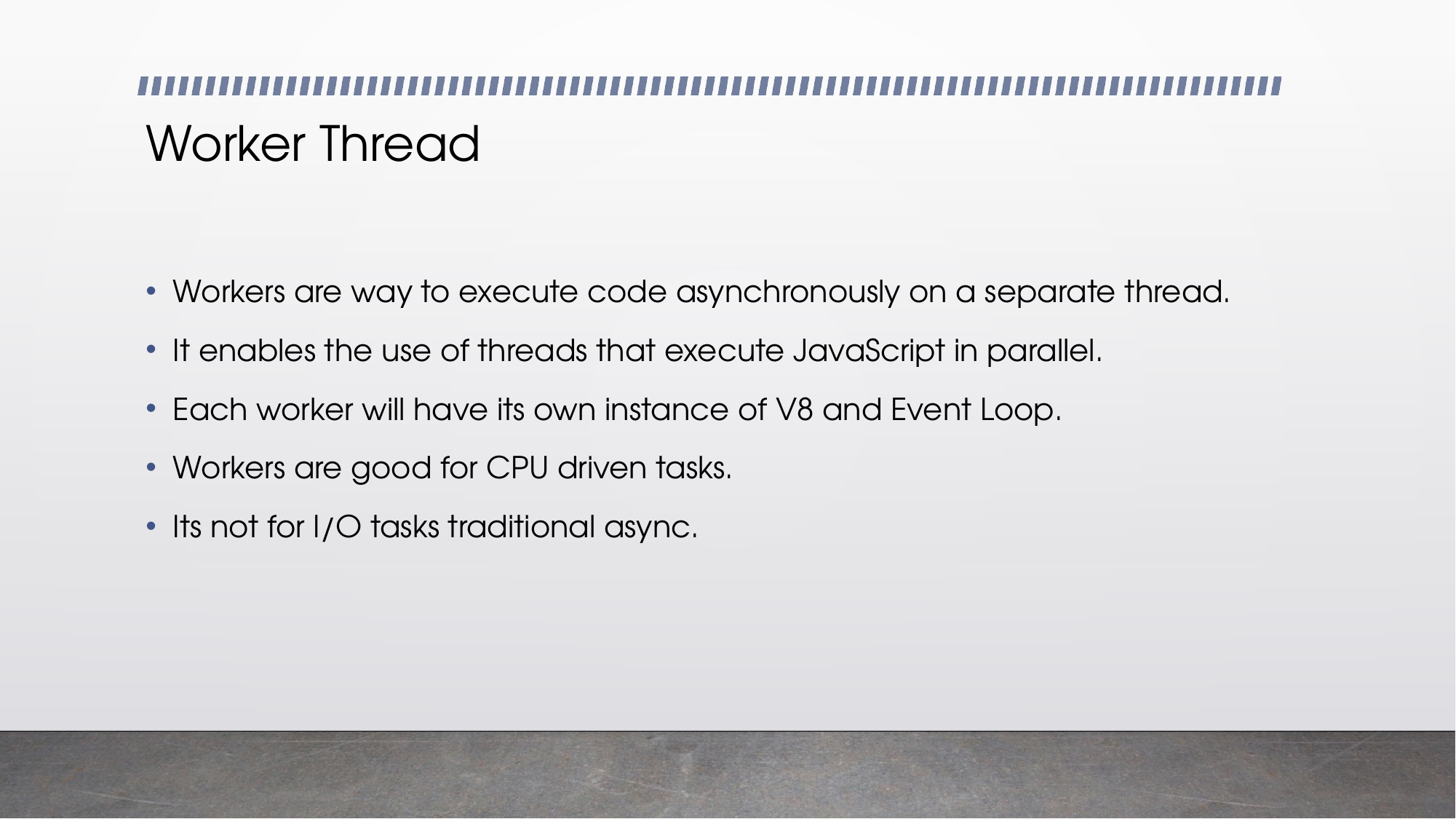

# Worker Thread
Workers are way to execute code asynchronously on a separate thread.
It enables the use of threads that execute JavaScript in parallel.
Each worker will have its own instance of V8 and Event Loop.
Workers are good for CPU driven tasks.
Its not for I/O tasks traditional async.